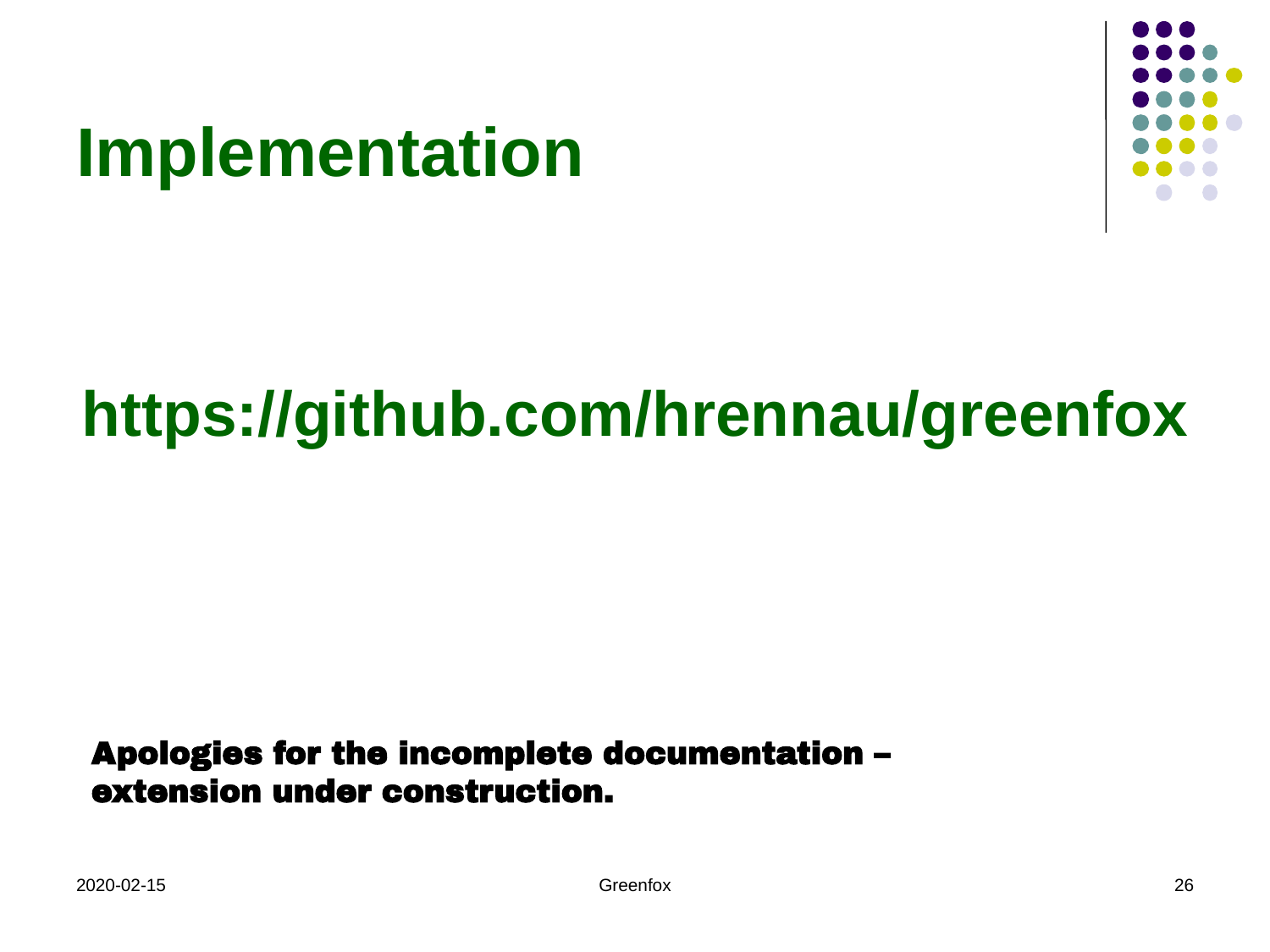

# Implementation

https://github.com/hrennau/greenfox
Apologies for the incomplete documentation –
extension under construction.
2020-02-15
Greenfox
26